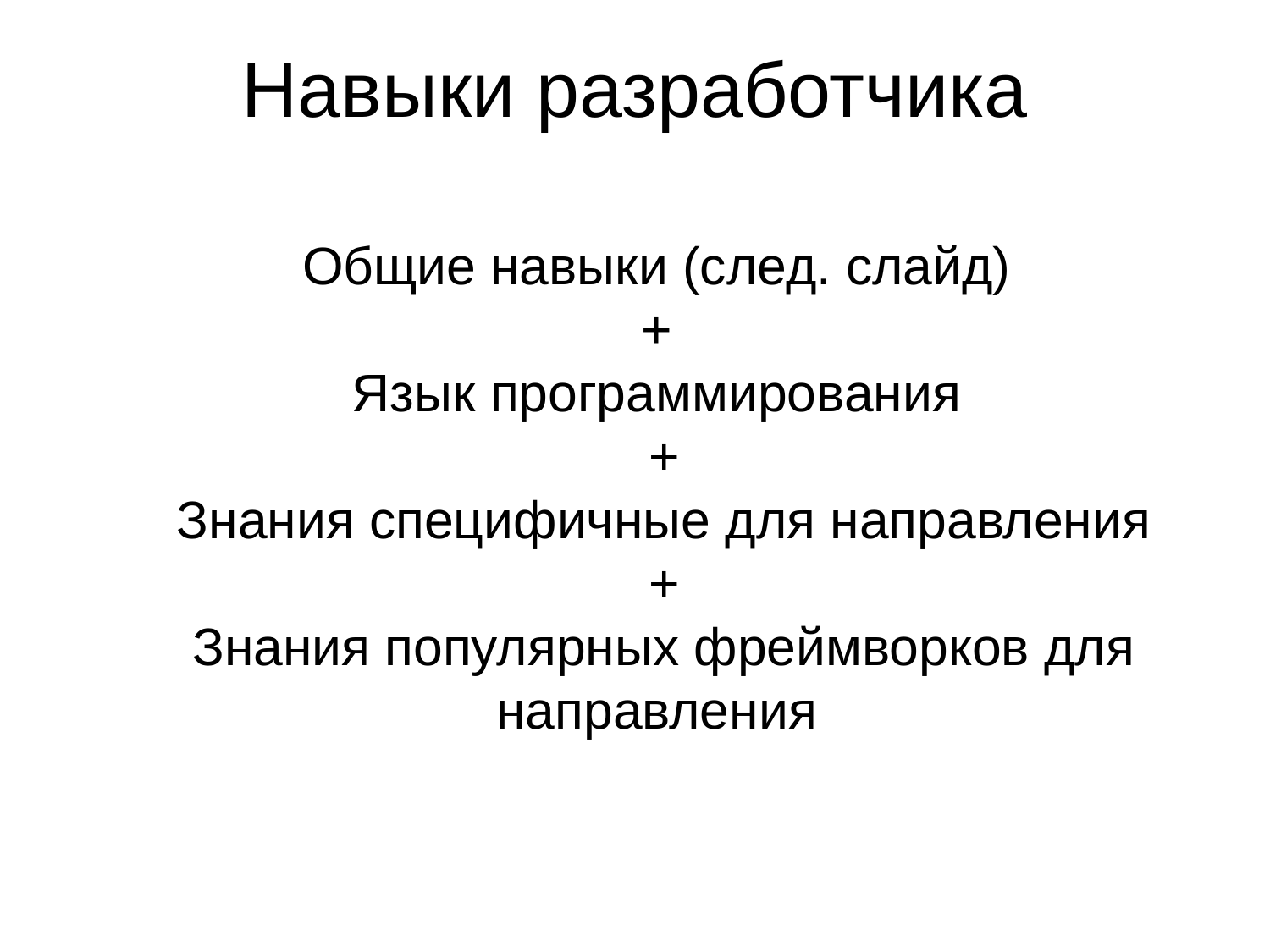

# Навыки разработчика
Общие навыки (след. слайд)
+
Язык программирования
+
Знания специфичные для направления
+
Знания популярных фреймворков для направления